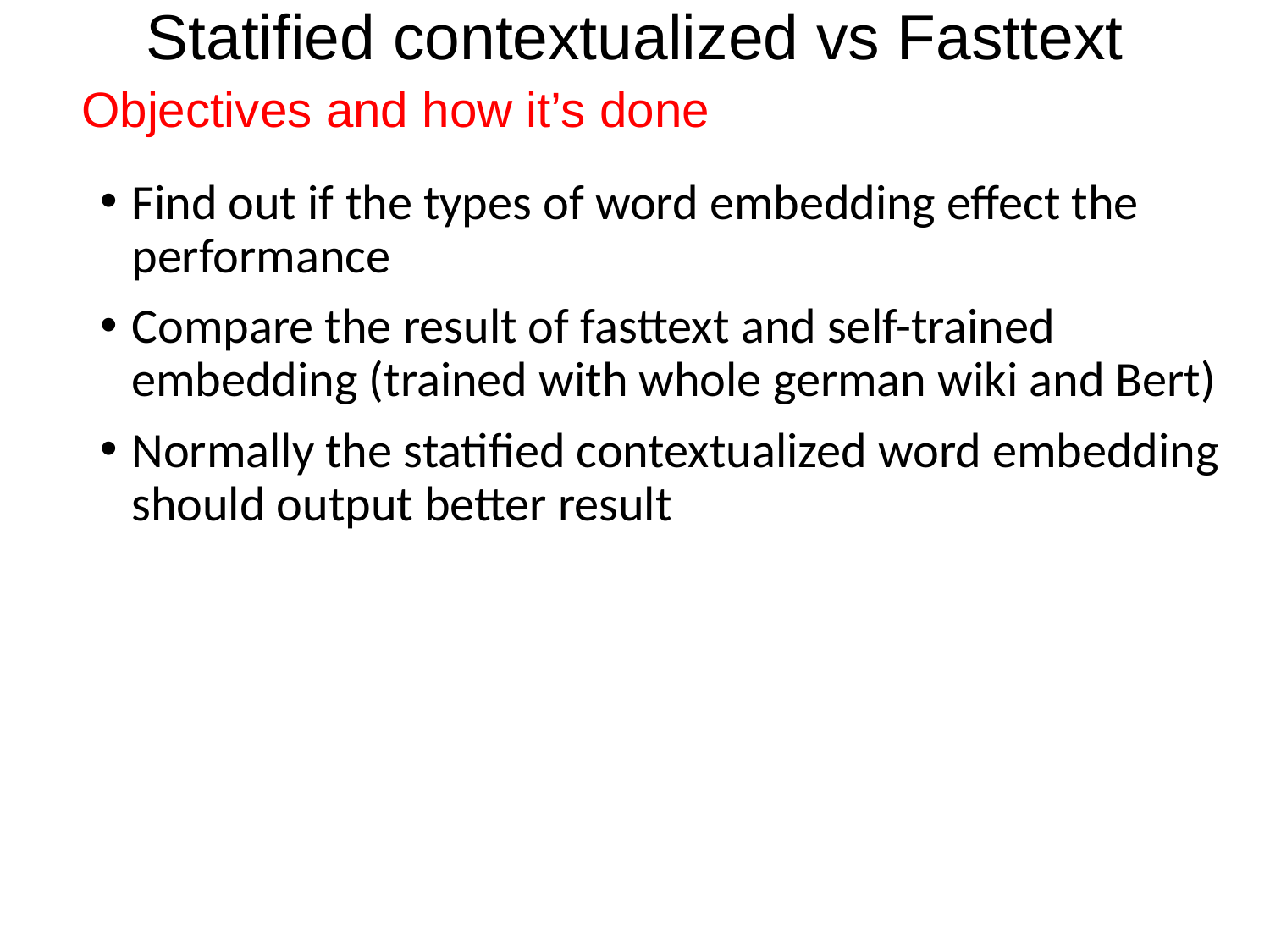

# Statified contextualized vs Fasttext
Objectives and how it’s done
Find out if the types of word embedding effect the performance
Compare the result of fasttext and self-trained embedding (trained with whole german wiki and Bert)
Normally the statified contextualized word embedding should output better result